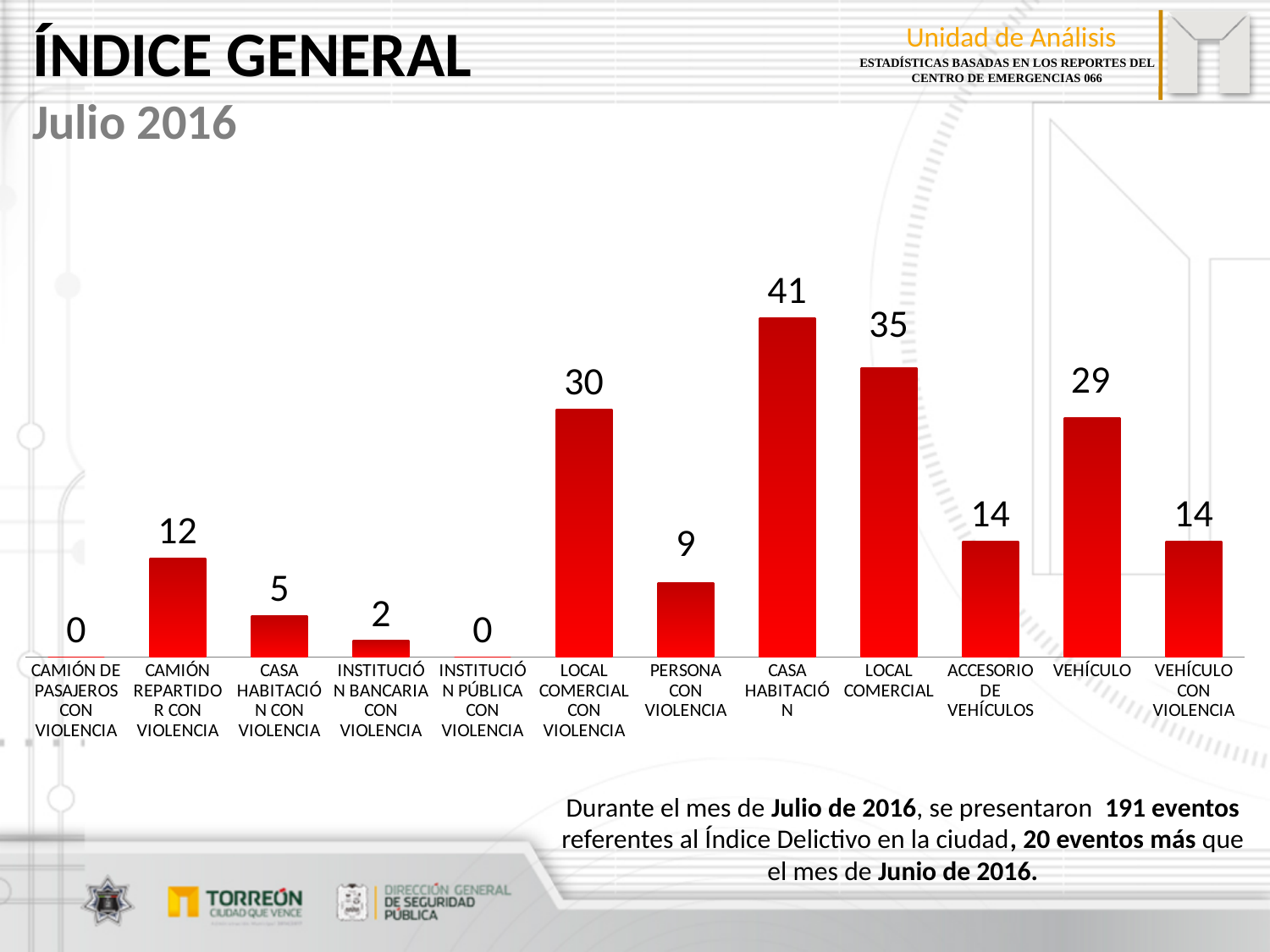

ÍNDICE GENERAL
Julio 2016

### Chart

| Category |  |
|---|---|
| CAMIÓN DE PASAJEROS CON VIOLENCIA | 0.0 |
| CAMIÓN REPARTIDOR CON VIOLENCIA | 12.0 |
| CASA HABITACIÓN CON VIOLENCIA | 5.0 |
| INSTITUCIÓN BANCARIA CON VIOLENCIA | 2.0 |
| INSTITUCIÓN PÚBLICA CON VIOLENCIA | 0.0 |
| LOCAL COMERCIAL CON VIOLENCIA | 30.0 |
| PERSONA CON VIOLENCIA | 9.0 |
| CASA HABITACIÓN | 41.0 |
| LOCAL COMERCIAL | 35.0 |
| ACCESORIO DE VEHÍCULOS | 14.0 |
| VEHÍCULO | 29.0 |
| VEHÍCULO CON VIOLENCIA | 14.0 |
Durante el mes de Julio de 2016, se presentaron  191 eventos referentes al Índice Delictivo en la ciudad, 20 eventos más que el mes de Junio de 2016.